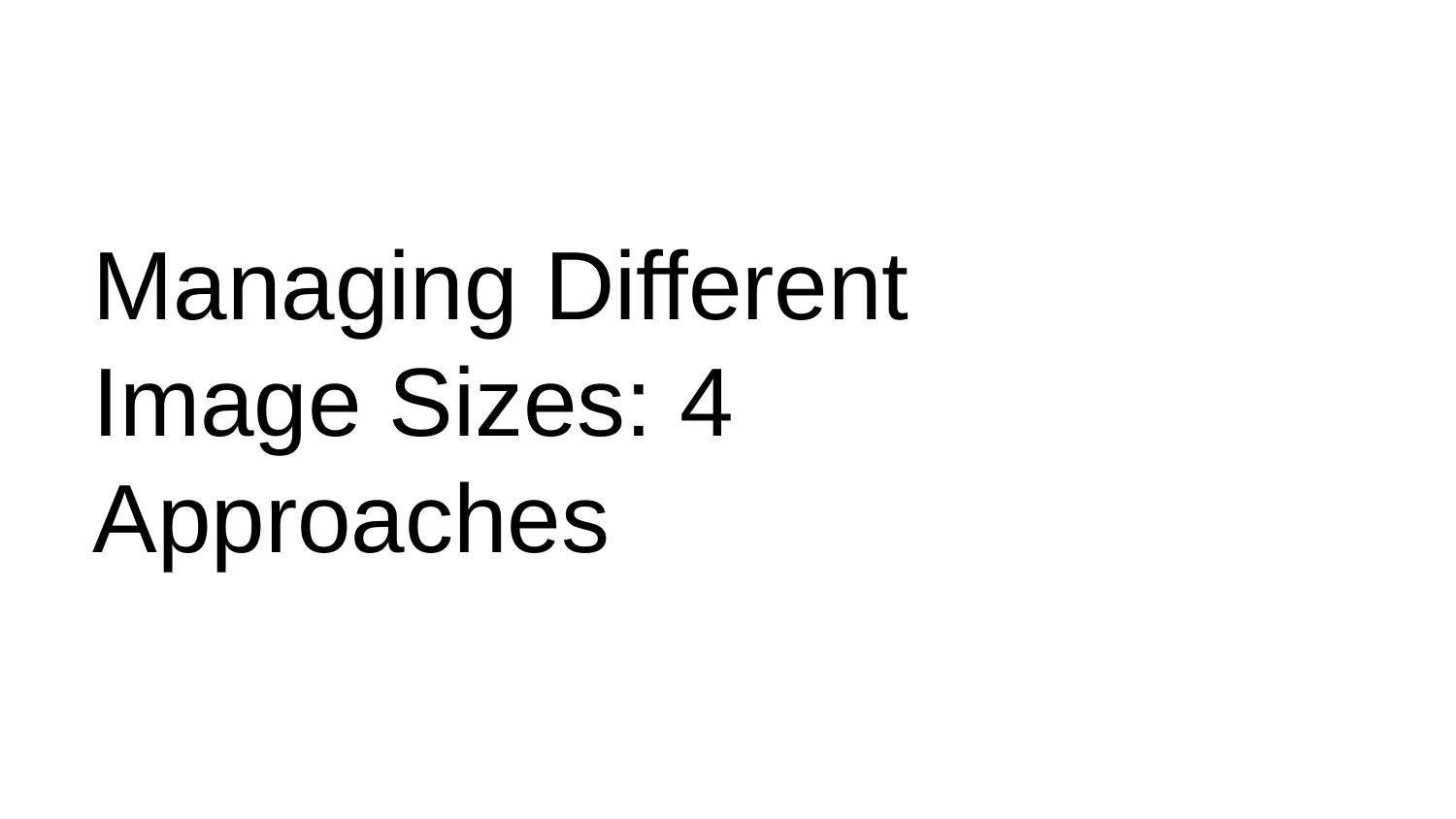

# Managing Different Image Sizes: 4 Approaches